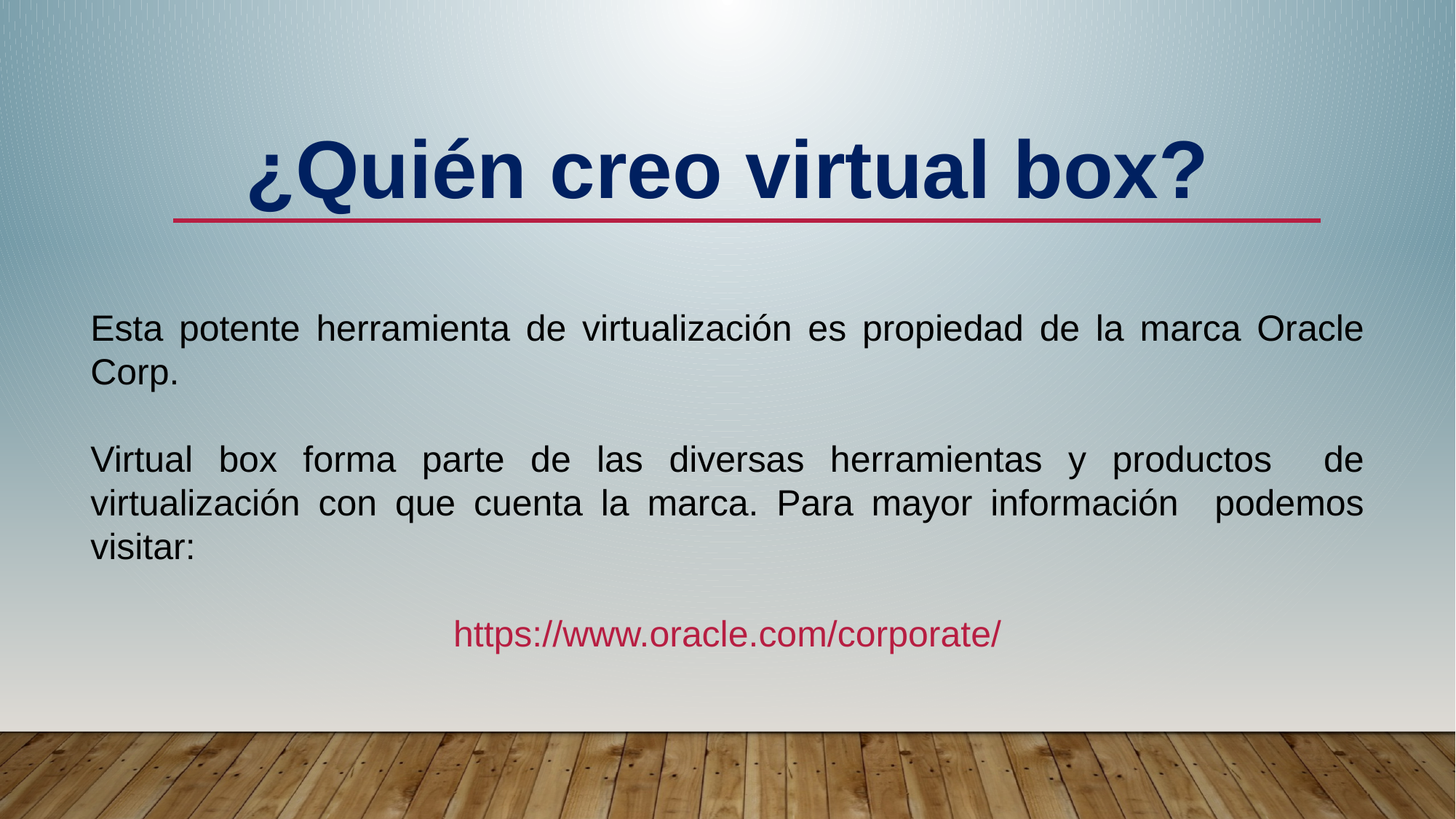

¿Quién creo virtual box?
Esta potente herramienta de virtualización es propiedad de la marca Oracle Corp.

Virtual box forma parte de las diversas herramientas y productos  de virtualización con que cuenta la marca. Para mayor información  podemos visitar:

https://www.oracle.com/corporate/